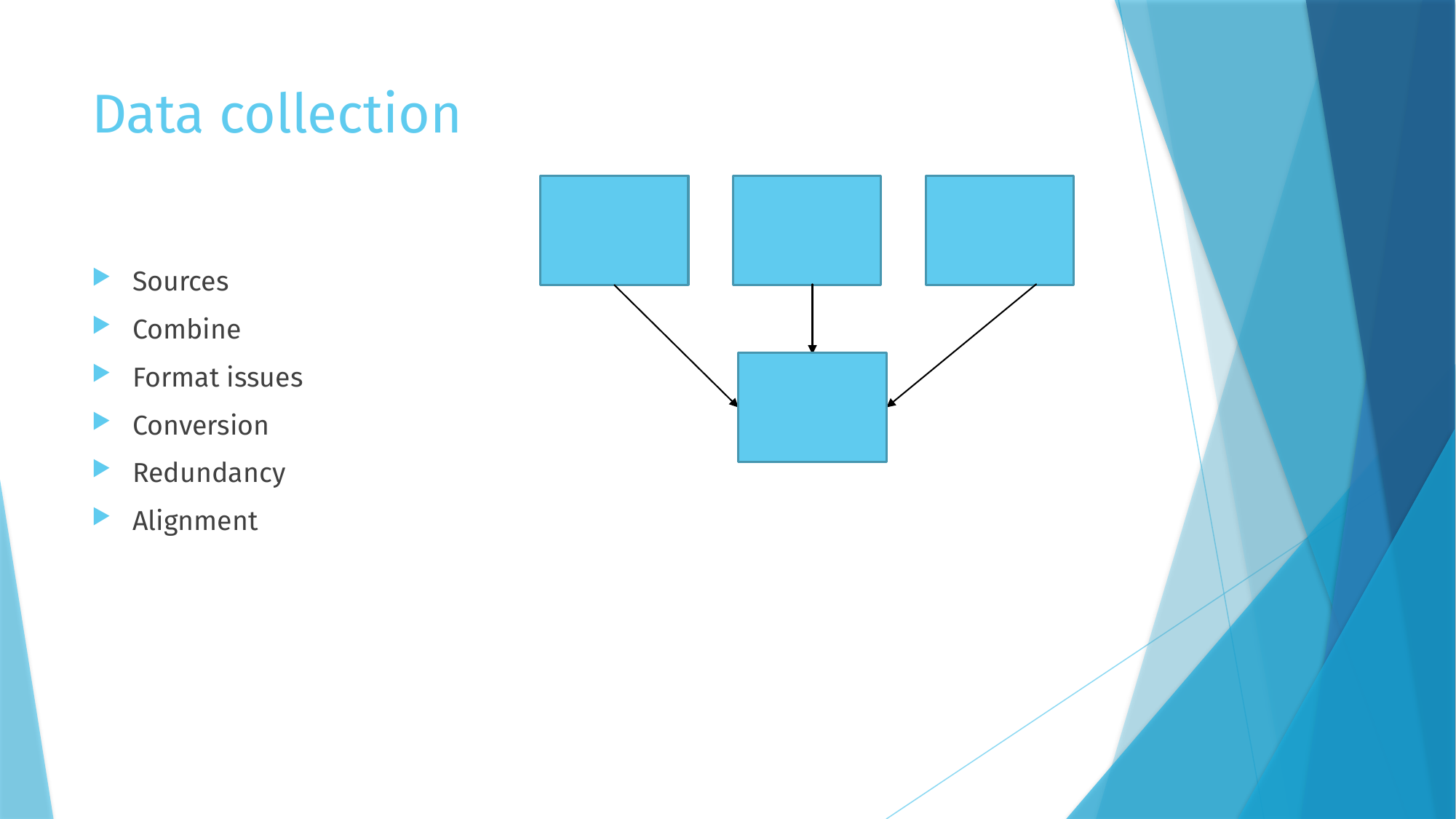

# Data collection

Sources
Combine
Format issues
Conversion
Redundancy
Alignment